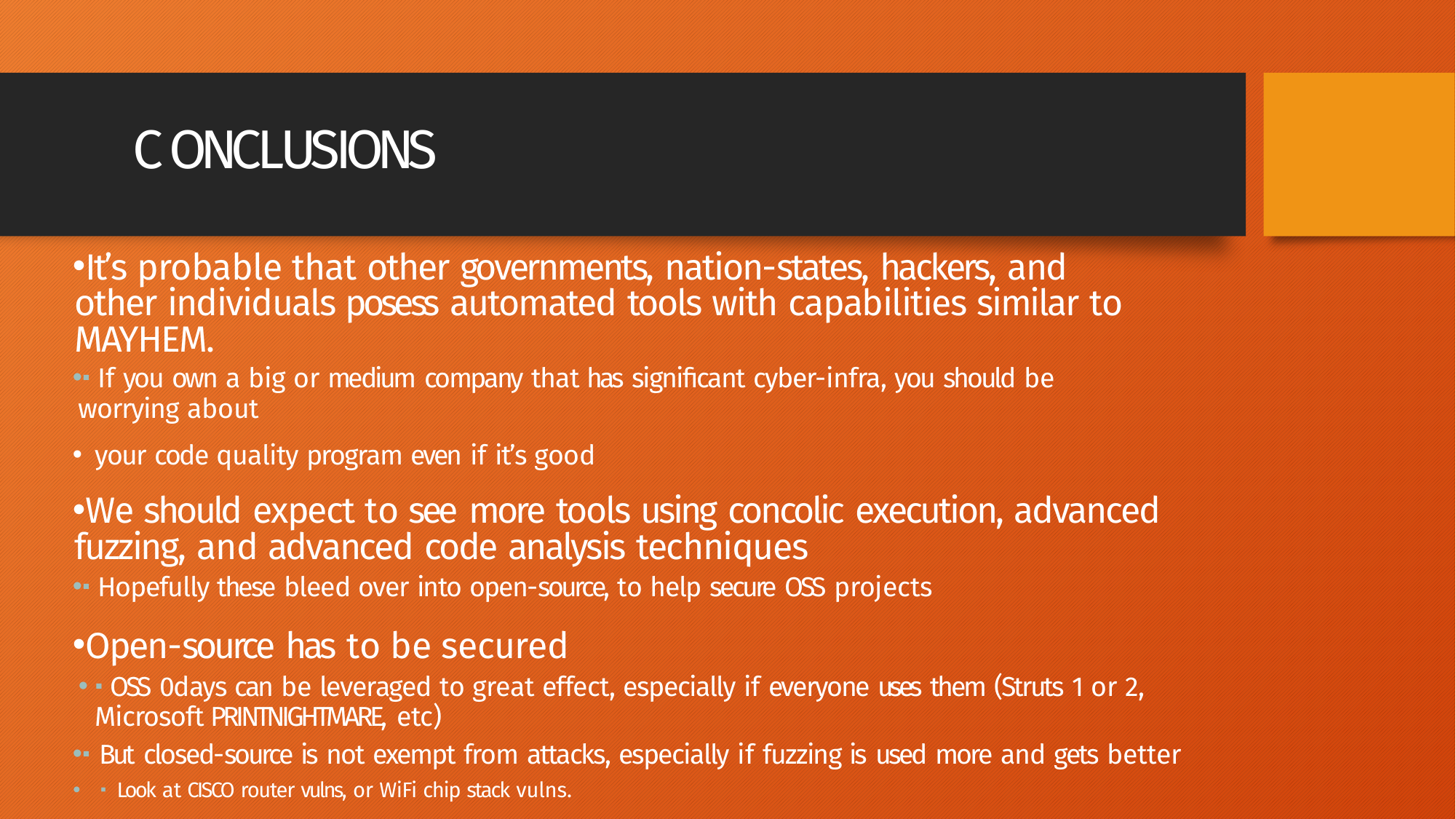

# C  O  N  C   L   U  S   I  O  N  S
It’s probable that other governments, nation-states, hackers, and other individuals posess automated tools with capabilities similar to MAYHEM.
🢝 If you own a big or medium company that has significant cyber-infra, you should be worrying about
your code quality program even if it’s good
We should expect to see more tools using concolic execution, advanced fuzzing, and advanced code analysis techniques
🢝 Hopefully these bleed over into open-source, to help secure OSS projects
Open-source has to be secured
🢝 OSS 0days can be leveraged to great effect, especially if everyone uses them (Struts 1 or 2, Microsoft PRINTNIGHTMARE, etc)
🢝 But closed-source is not exempt from attacks, especially if fuzzing is used more and gets better
🢝 Look at CISCO router vulns, or WiFi chip stack vulns.